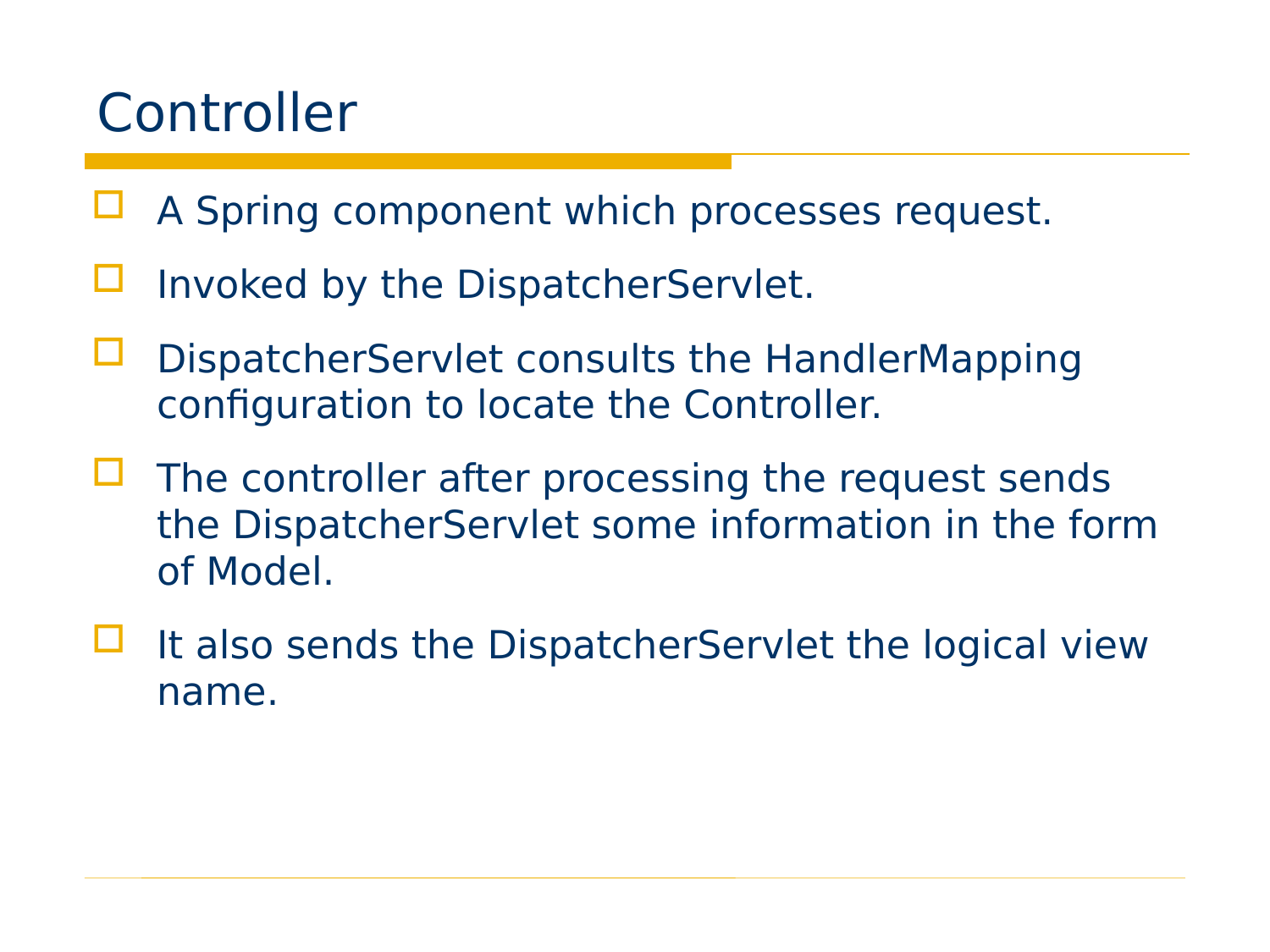

# Controller
A Spring component which processes request.
Invoked by the DispatcherServlet.
DispatcherServlet consults the HandlerMapping configuration to locate the Controller.
The controller after processing the request sends the DispatcherServlet some information in the form of Model.
It also sends the DispatcherServlet the logical view name.